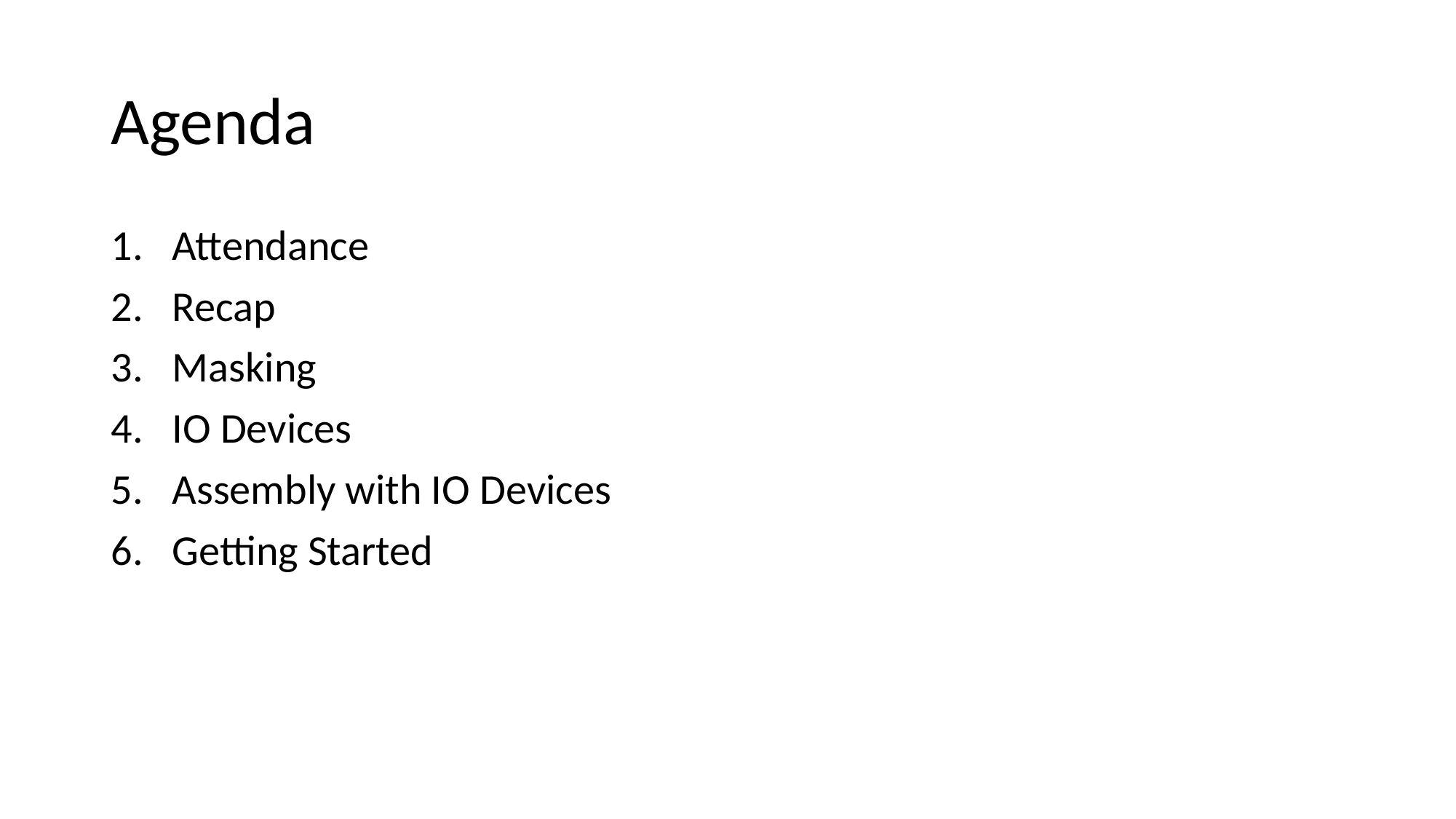

# Agenda
Attendance
Recap
Masking
IO Devices
Assembly with IO Devices
Getting Started